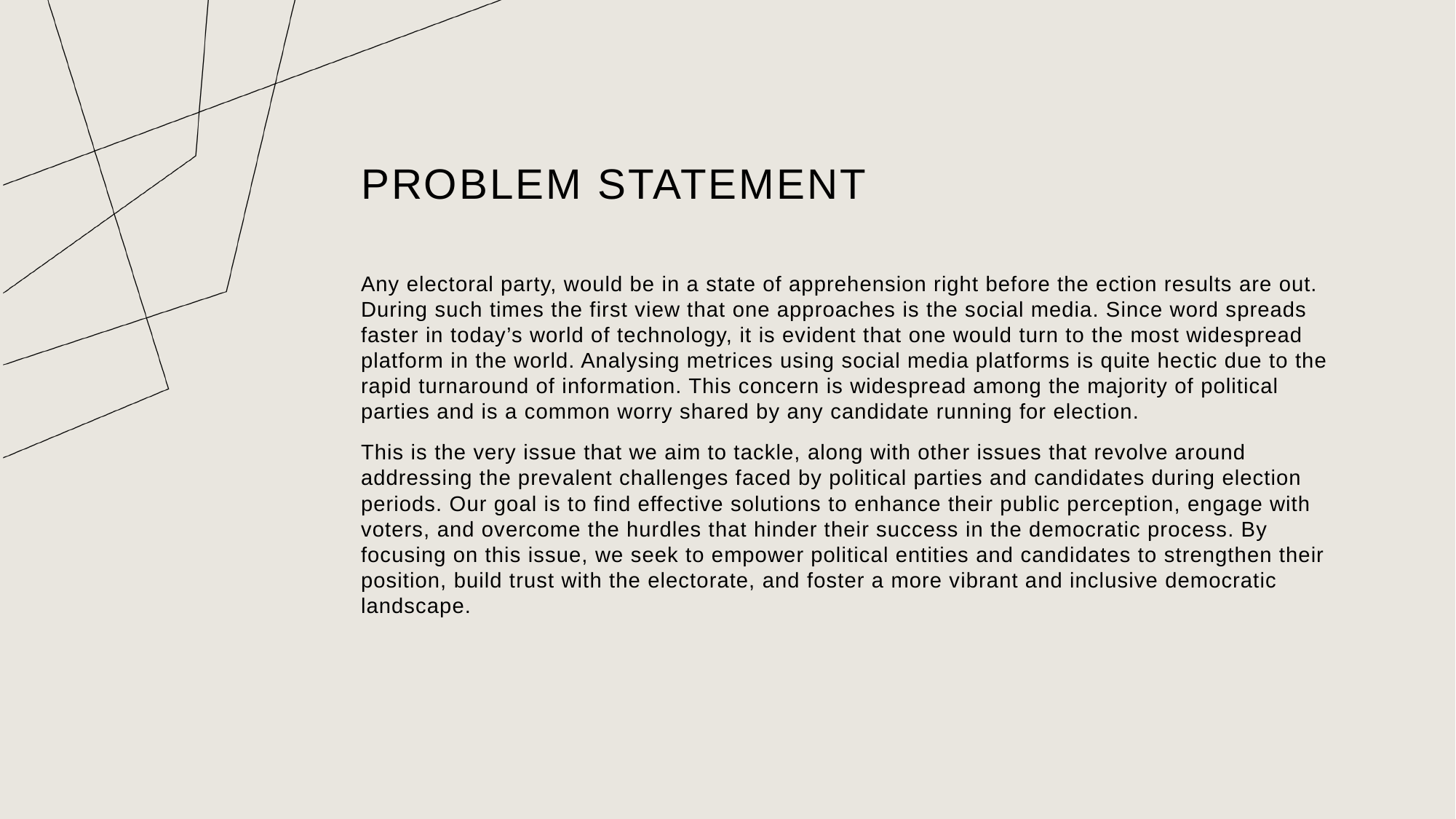

# PROBLEM STATEMENT
Any electoral party, would be in a state of apprehension right before the ection results are out. During such times the first view that one approaches is the social media. Since word spreads faster in today’s world of technology, it is evident that one would turn to the most widespread platform in the world. Analysing metrices using social media platforms is quite hectic due to the rapid turnaround of information. This concern is widespread among the majority of political parties and is a common worry shared by any candidate running for election.
This is the very issue that we aim to tackle, along with other issues that revolve around addressing the prevalent challenges faced by political parties and candidates during election periods. Our goal is to find effective solutions to enhance their public perception, engage with voters, and overcome the hurdles that hinder their success in the democratic process. By focusing on this issue, we seek to empower political entities and candidates to strengthen their position, build trust with the electorate, and foster a more vibrant and inclusive democratic landscape.